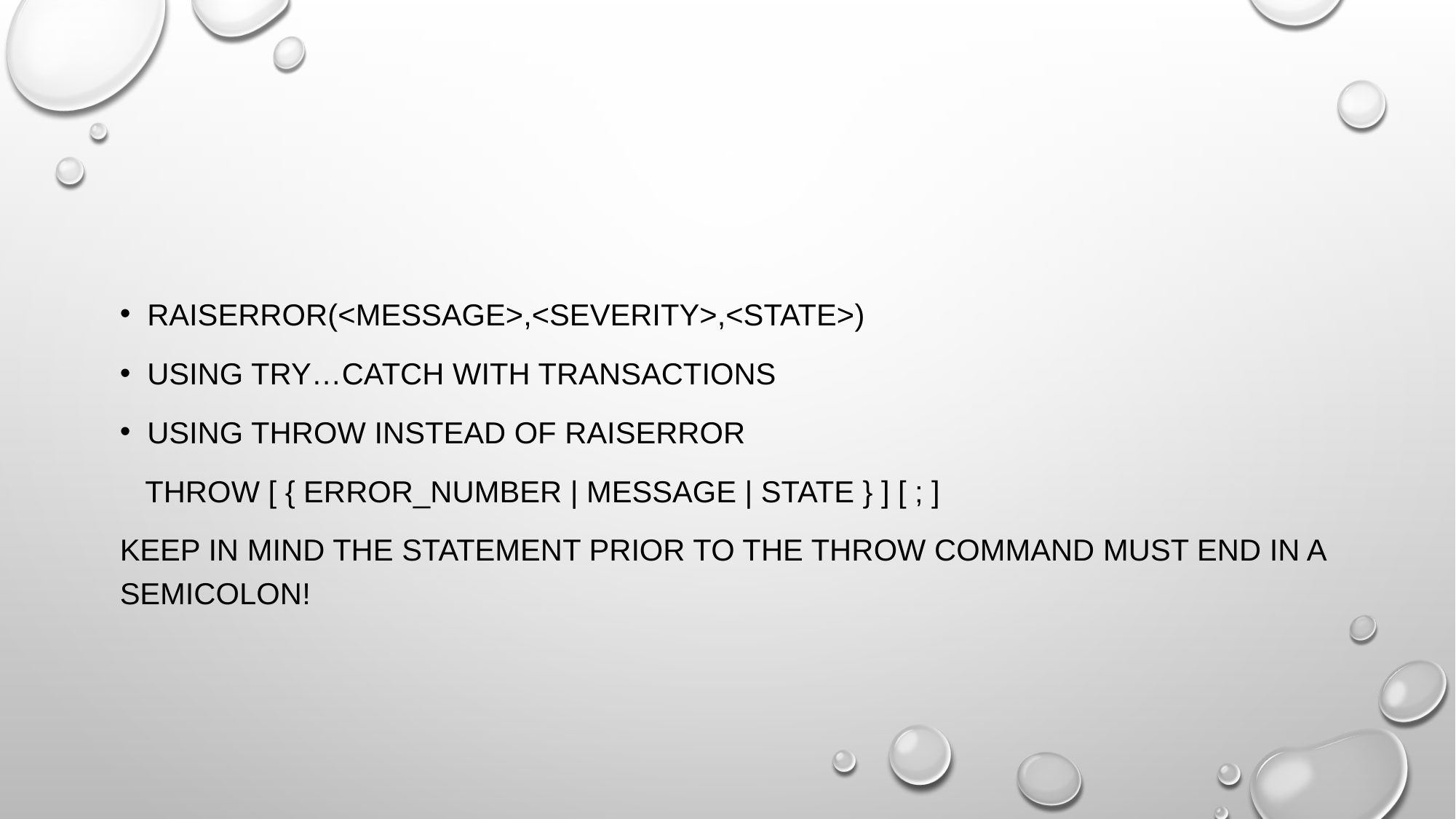

#
RAISERROR(<message>,<severity>,<state>)
Using TRY…CATCH with Transactions
Using THROW Instead of RAISERROR
   THROW [ { error_number | message | state } ] [ ; ]
Keep in mind the statement prior to the THROW command must end in a semicolon!